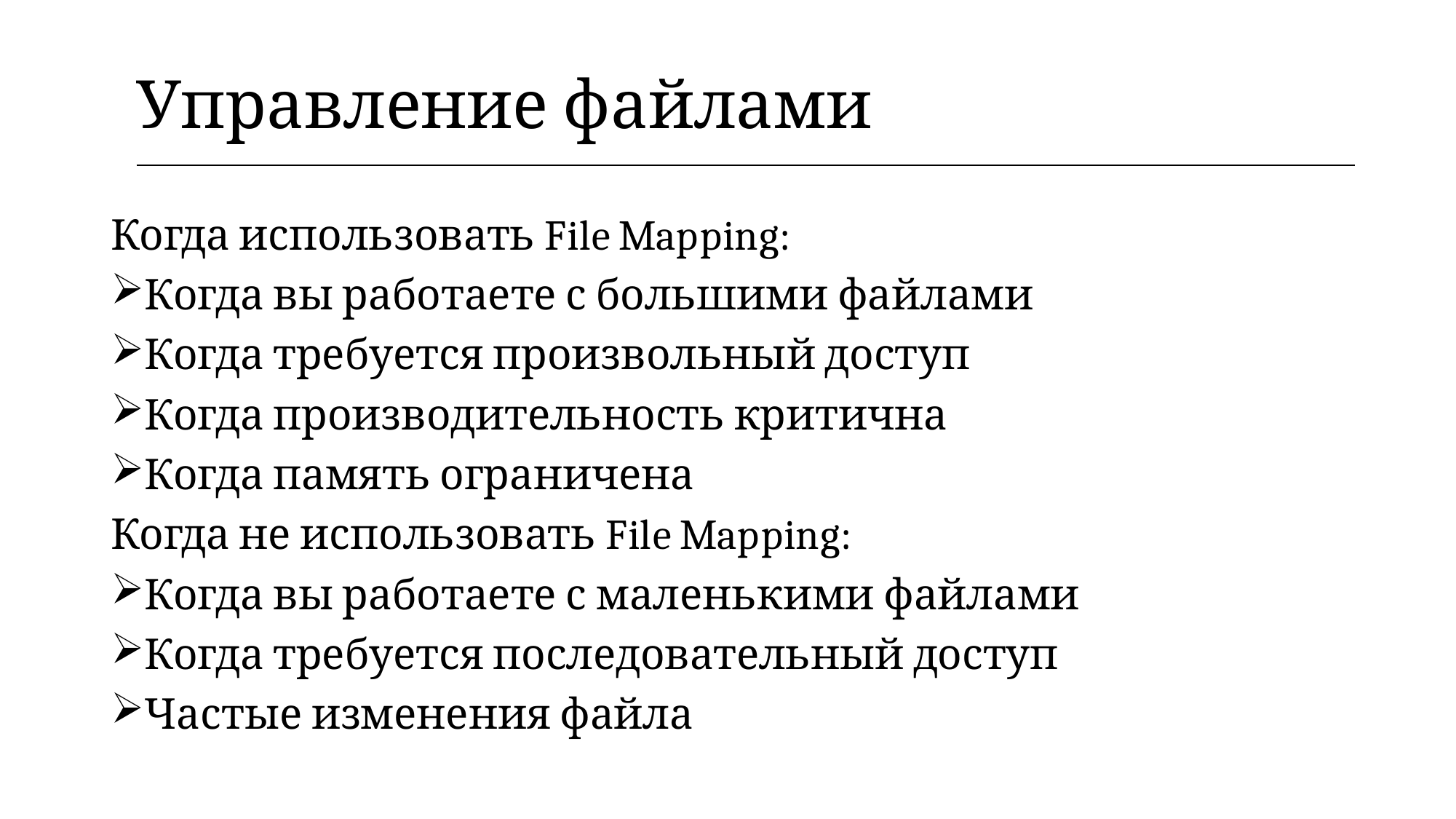

| Управление файлами |
| --- |
Когда использовать File Mapping:
Когда вы работаете с большими файлами
Когда требуется произвольный доступ
Когда производительность критична
Когда память ограничена
Когда не использовать File Mapping:
Когда вы работаете с маленькими файлами
Когда требуется последовательный доступ
Частые изменения файла